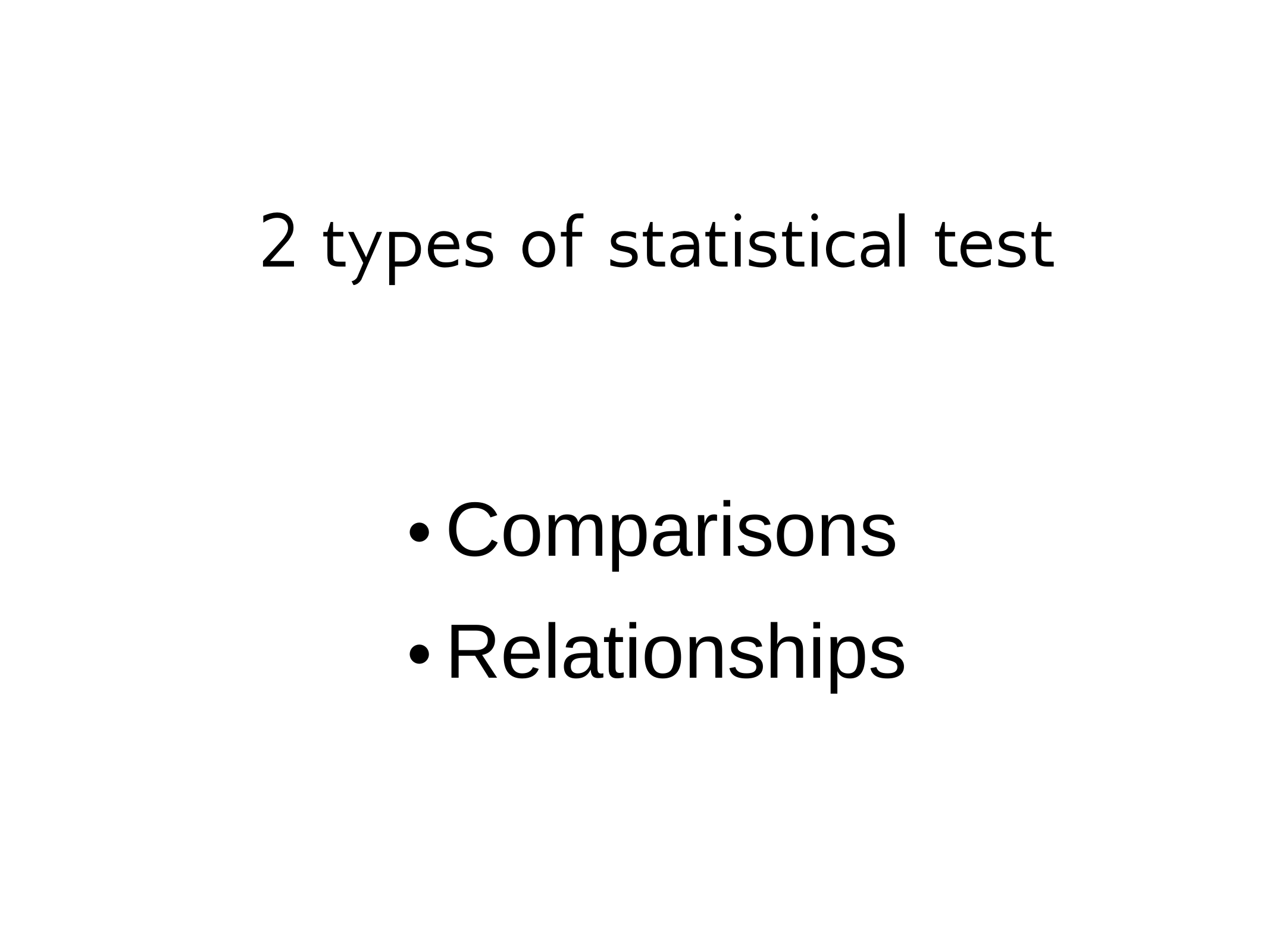

# 2 types of statistical test
Comparisons
Relationships